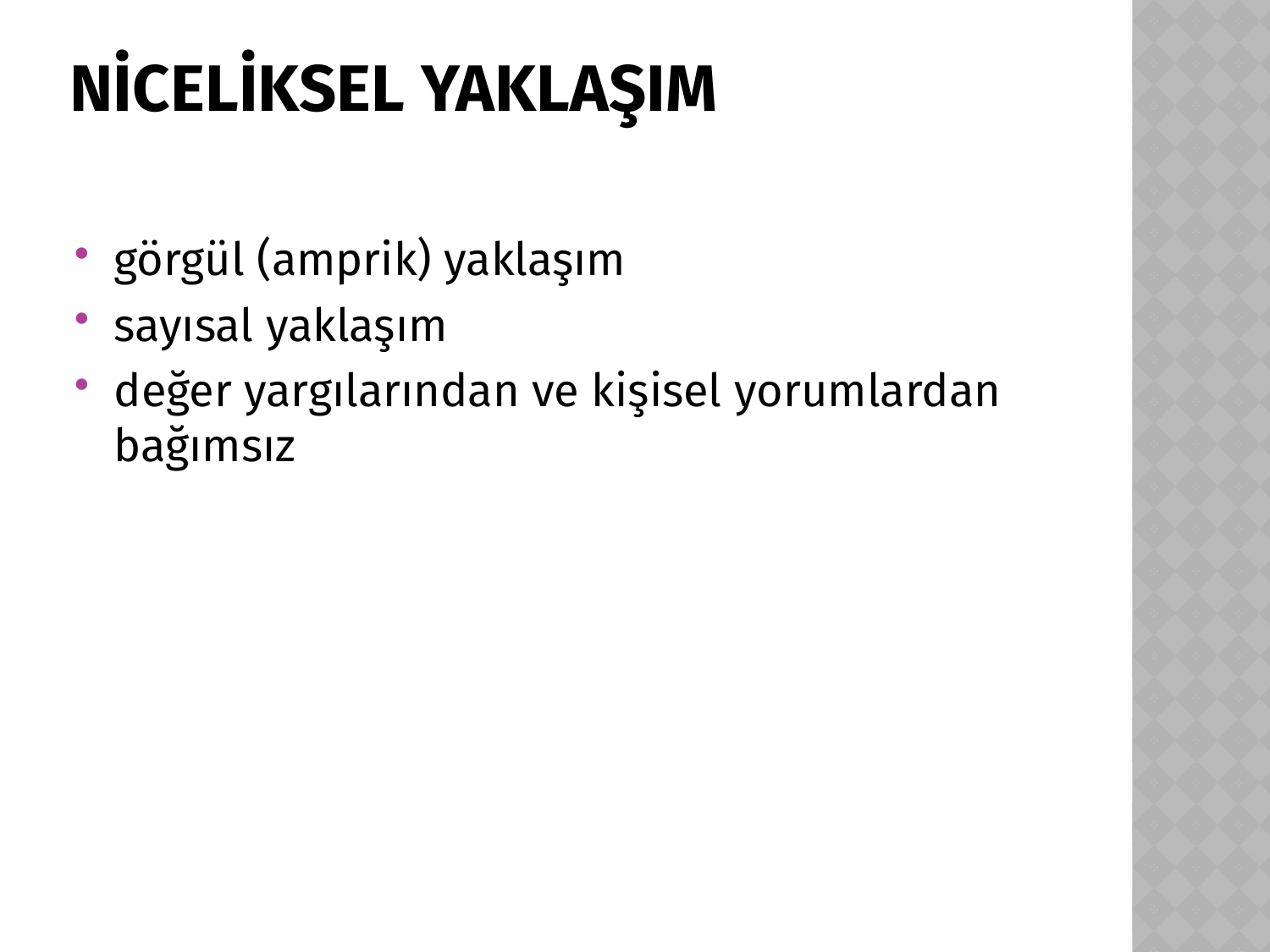

# Niceliksel Yaklaşım
görgül (amprik) yaklaşım
sayısal yaklaşım
değer yargılarından ve kişisel yorumlardan bağımsız